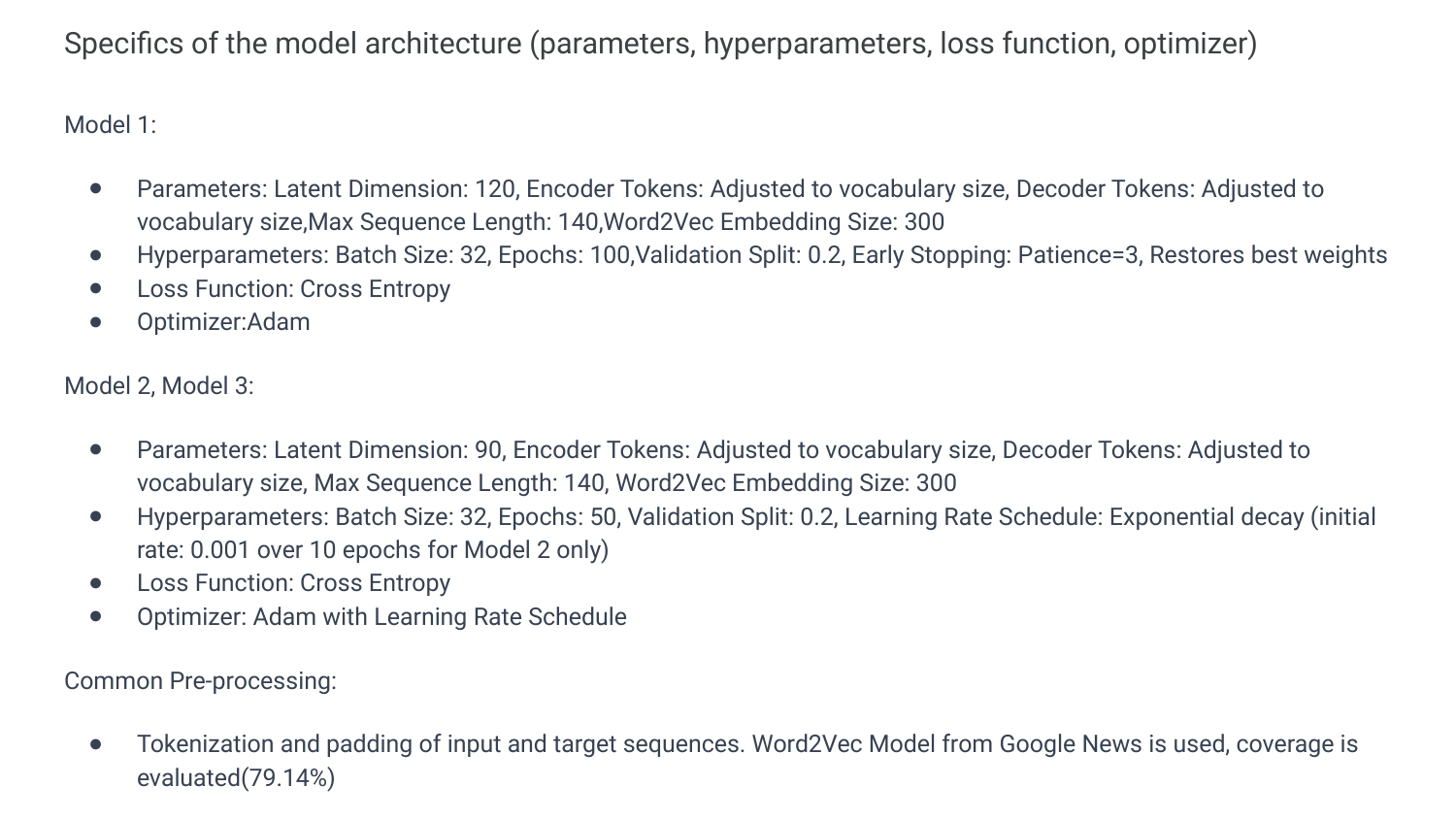

# Specifics of the model architecture (parameters, hyperparameters, loss function, optimizer)
Model 1:
Parameters: Latent Dimension: 120, Encoder Tokens: Adjusted to vocabulary size, Decoder Tokens: Adjusted to vocabulary size,Max Sequence Length: 140,Word2Vec Embedding Size: 300
Hyperparameters: Batch Size: 32, Epochs: 100,Validation Split: 0.2, Early Stopping: Patience=3, Restores best weights
Loss Function: Cross Entropy
Optimizer:Adam
Model 2, Model 3:
Parameters: Latent Dimension: 90, Encoder Tokens: Adjusted to vocabulary size, Decoder Tokens: Adjusted to vocabulary size, Max Sequence Length: 140, Word2Vec Embedding Size: 300
Hyperparameters: Batch Size: 32, Epochs: 50, Validation Split: 0.2, Learning Rate Schedule: Exponential decay (initial rate: 0.001 over 10 epochs for Model 2 only)
Loss Function: Cross Entropy
Optimizer: Adam with Learning Rate Schedule
Common Pre-processing:
Tokenization and padding of input and target sequences. Word2Vec Model from Google News is used, coverage is evaluated(79.14%)